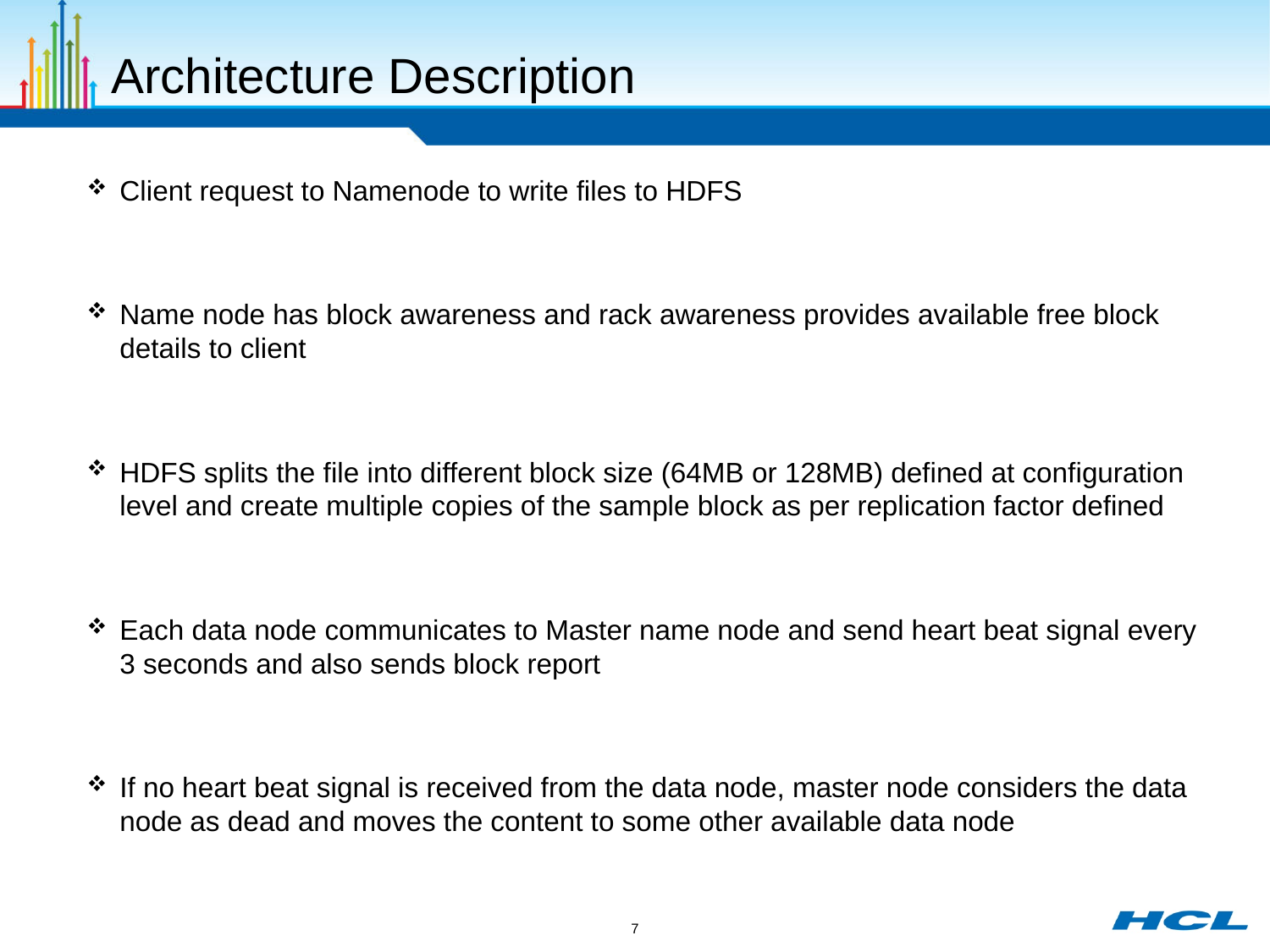

# Architecture Description
Client request to Namenode to write files to HDFS

Name node has block awareness and rack awareness provides available free block details to client

HDFS splits the file into different block size (64MB or 128MB) defined at configuration level and create multiple copies of the sample block as per replication factor defined

Each data node communicates to Master name node and send heart beat signal every 3 seconds and also sends block report

If no heart beat signal is received from the data node, master node considers the data node as dead and moves the content to some other available data node
7